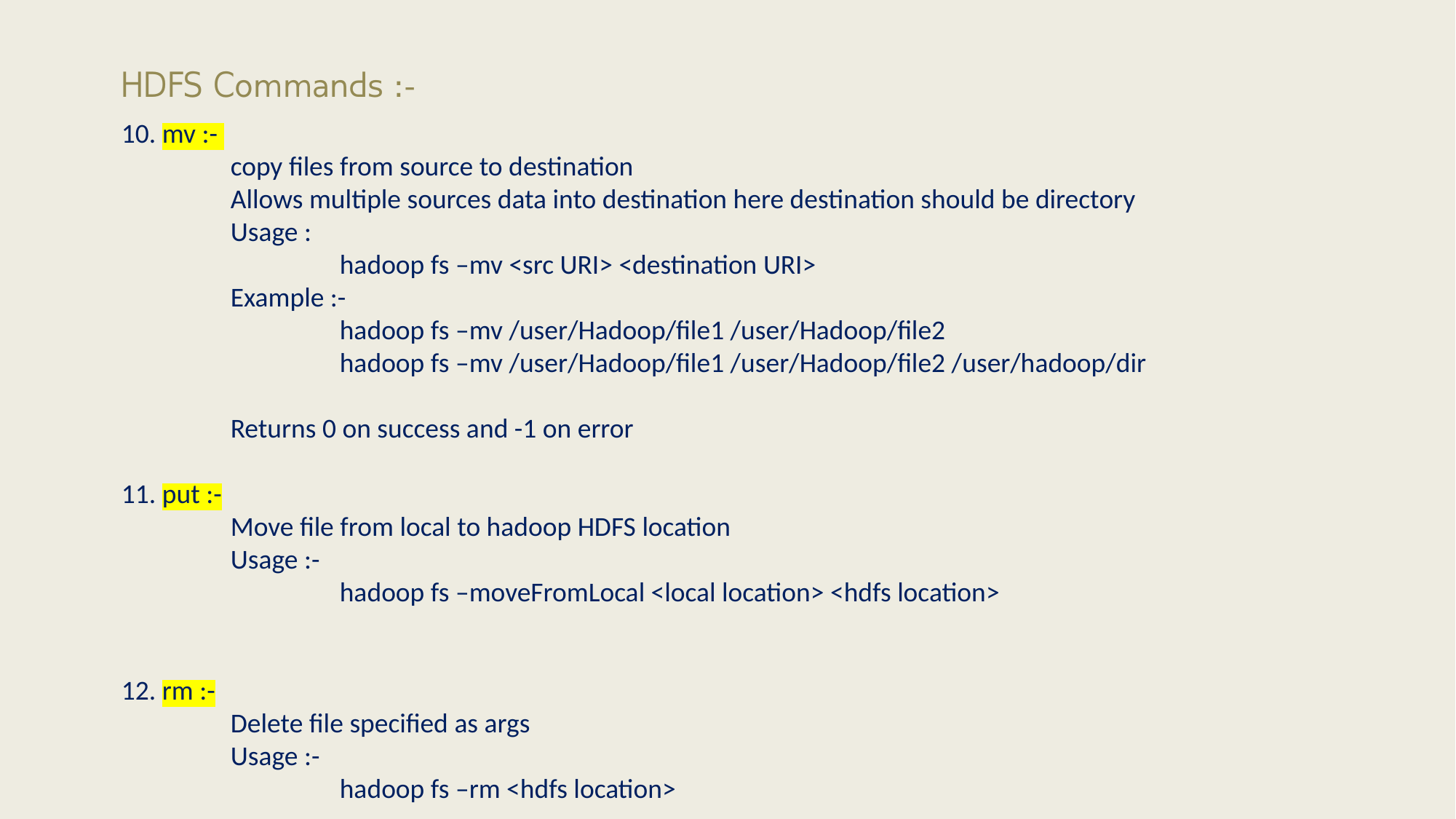

HDFS Commands :-
10. mv :-
	copy files from source to destination
	Allows multiple sources data into destination here destination should be directory
	Usage :
		hadoop fs –mv <src URI> <destination URI>
	Example :-
		hadoop fs –mv /user/Hadoop/file1 /user/Hadoop/file2
		hadoop fs –mv /user/Hadoop/file1 /user/Hadoop/file2 /user/hadoop/dir

	Returns 0 on success and -1 on error

11. put :-
	Move file from local to hadoop HDFS location
	Usage :-
		hadoop fs –moveFromLocal <local location> <hdfs location>

12. rm :-
	Delete file specified as args
	Usage :-
		hadoop fs –rm <hdfs location>